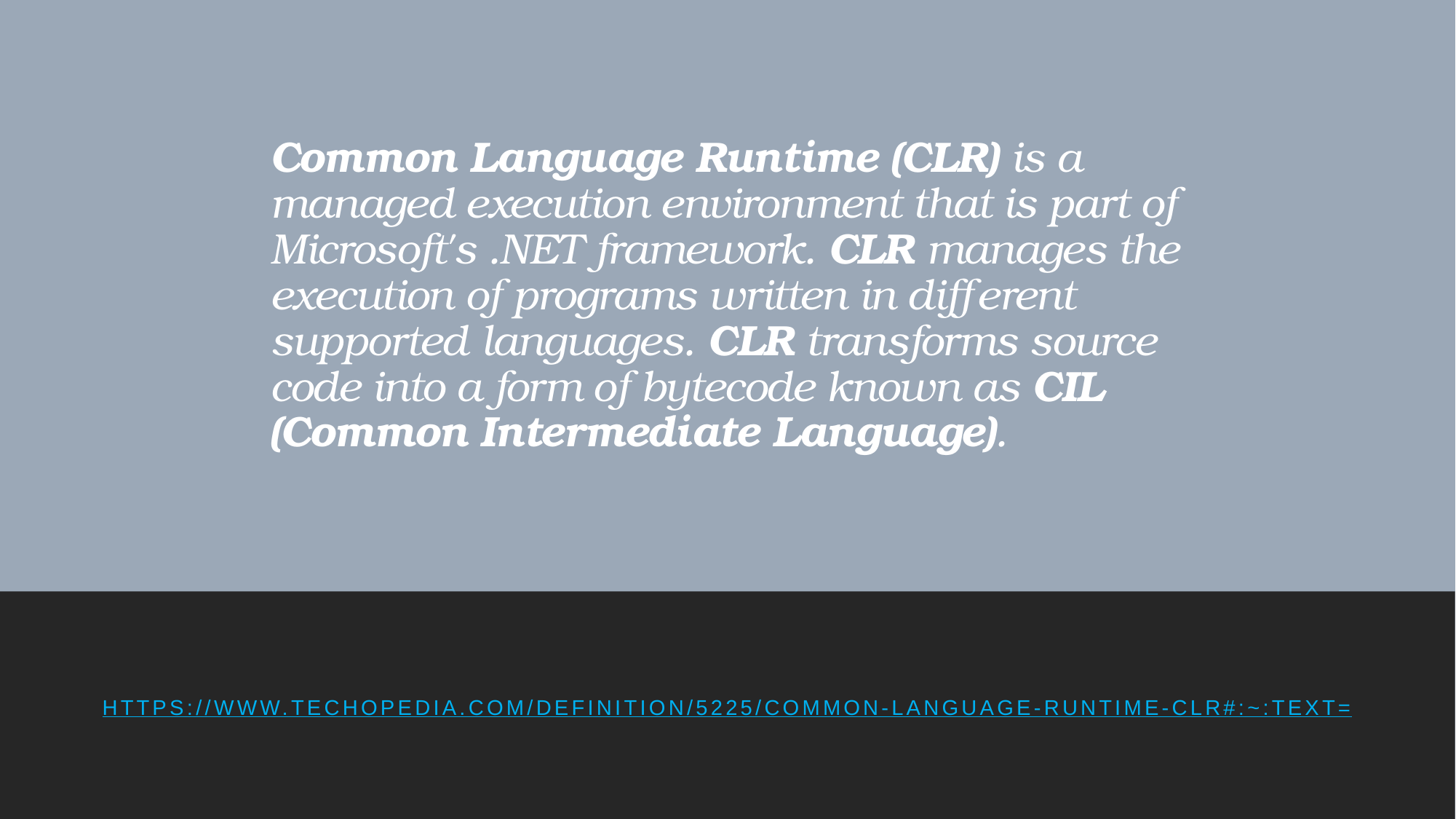

# Common Language Runtime (CLR) is a managed execution environment that is part of Microsoft's .NET framework. CLR manages the execution of programs written in different supported languages. CLR transforms source code into a form of bytecode known as CIL (Common Intermediate Language).
https://www.techopedia.com/definition/5225/common-language-runtime-clr#:~:text=